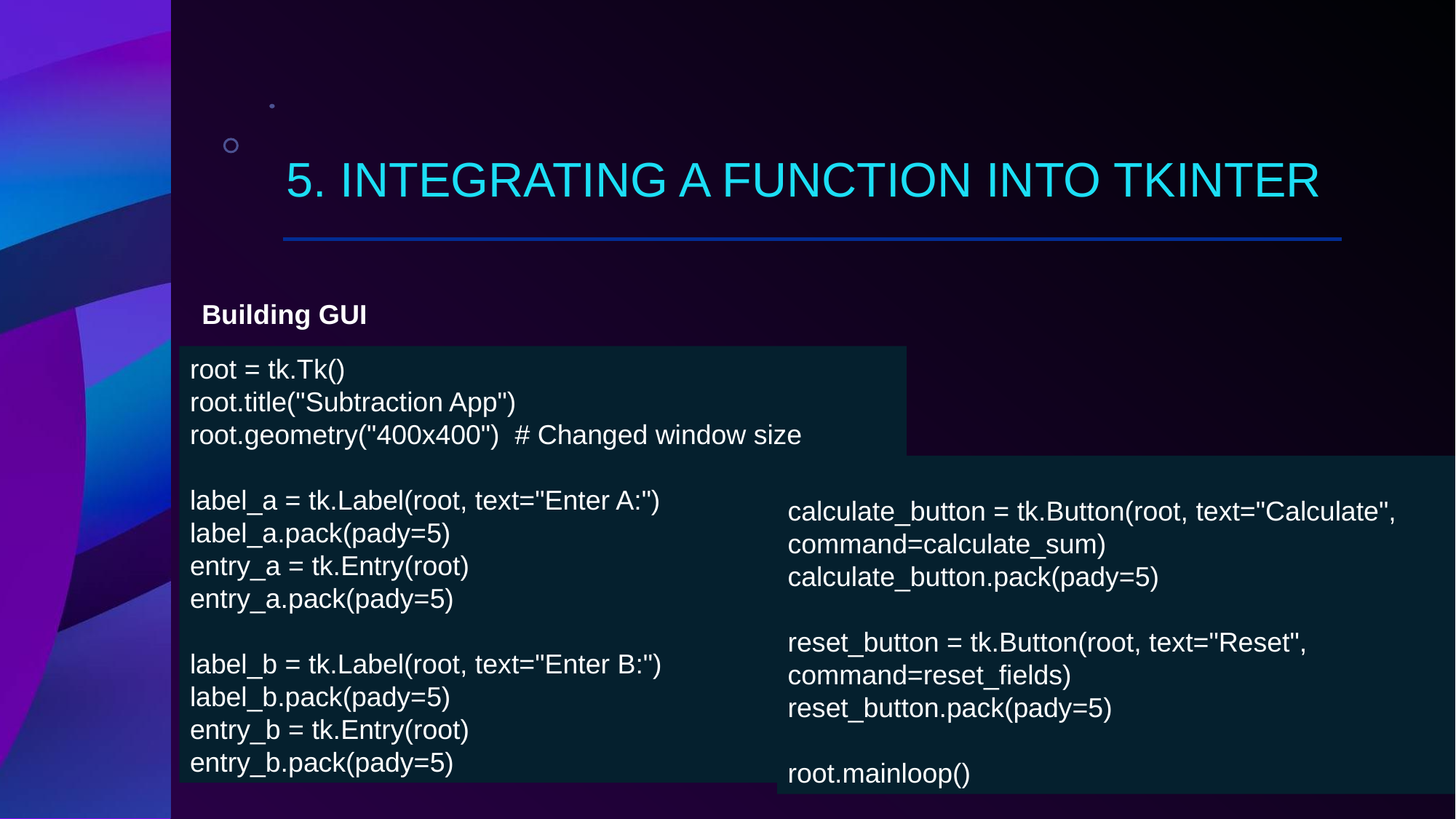

# 5. Integrating a function into tkinter
Building GUI
root = tk.Tk()
root.title("Subtraction App")
root.geometry("400x400")  # Changed window size

label_a = tk.Label(root, text="Enter A:")
label_a.pack(pady=5)
entry_a = tk.Entry(root)
entry_a.pack(pady=5)

label_b = tk.Label(root, text="Enter B:")
label_b.pack(pady=5)
entry_b = tk.Entry(root)
entry_b.pack(pady=5)

calculate_button = tk.Button(root, text="Calculate", command=calculate_sum)
calculate_button.pack(pady=5)

reset_button = tk.Button(root, text="Reset", command=reset_fields)
reset_button.pack(pady=5)

root.mainloop()
14